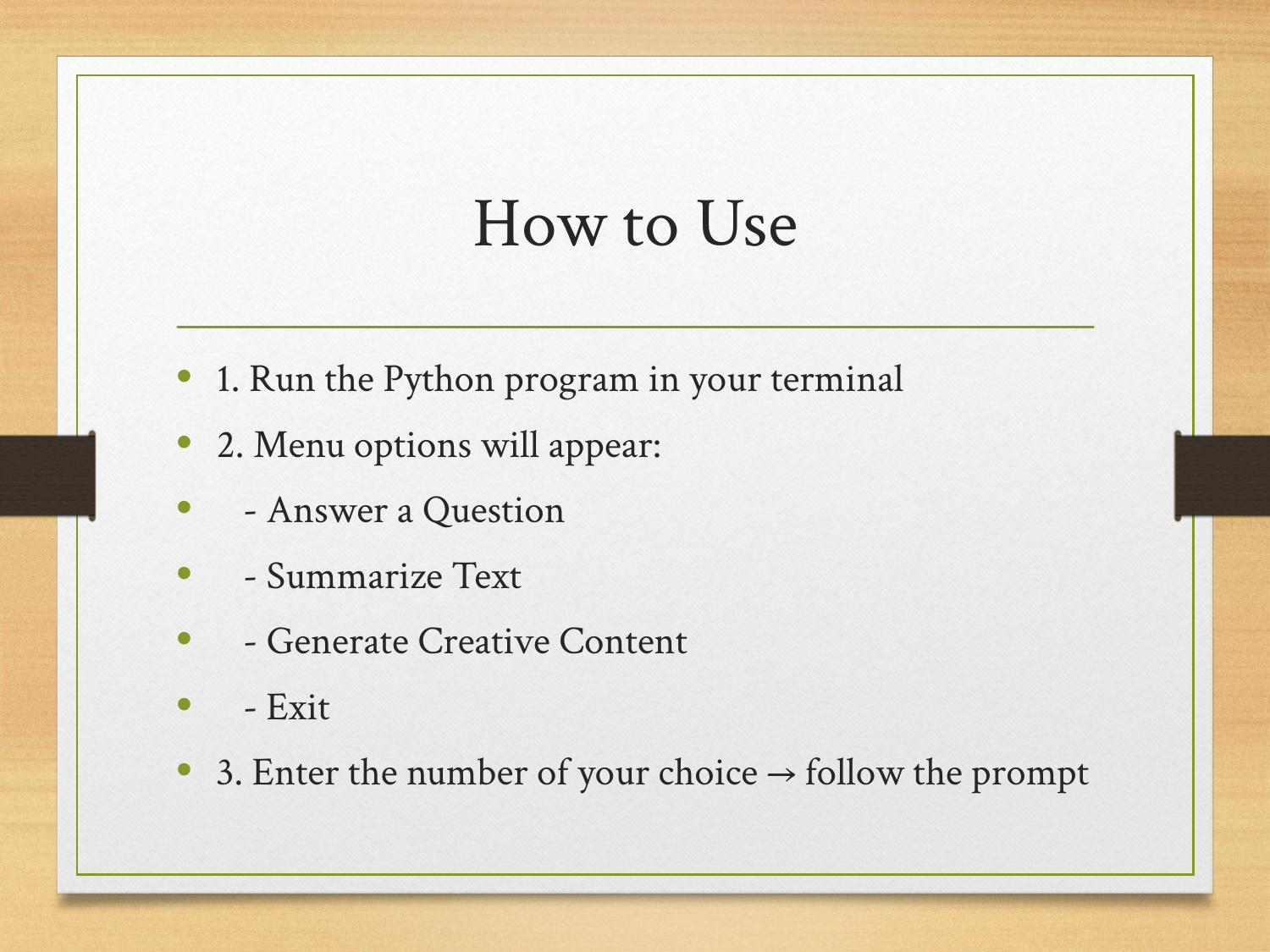

# How to Use
1. Run the Python program in your terminal
2. Menu options will appear:
   - Answer a Question
   - Summarize Text
   - Generate Creative Content
   - Exit
3. Enter the number of your choice → follow the prompt